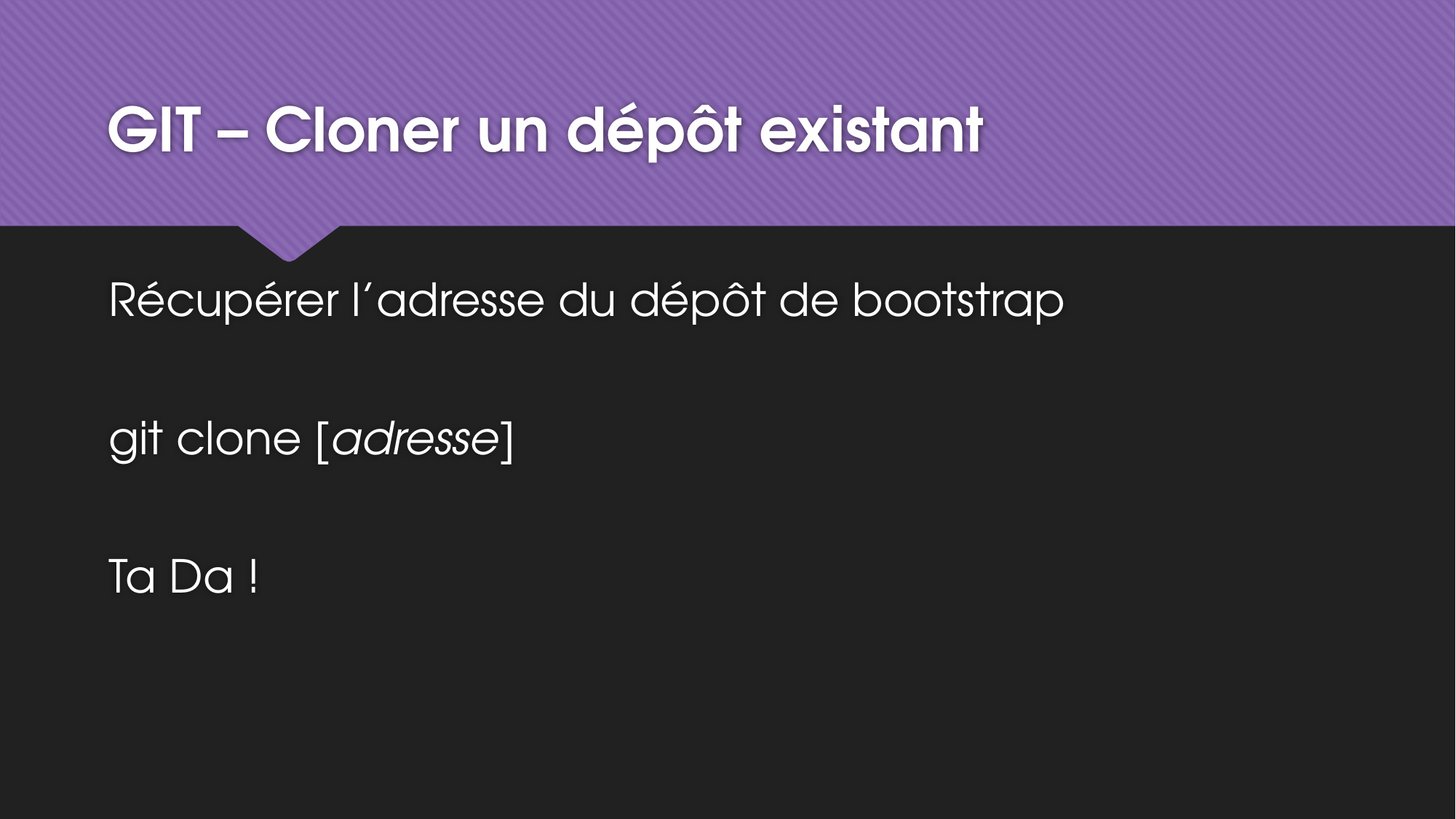

# GIT – Cloner un dépôt existant
Récupérer l’adresse du dépôt de bootstrap

git clone [adresse]

Ta Da !